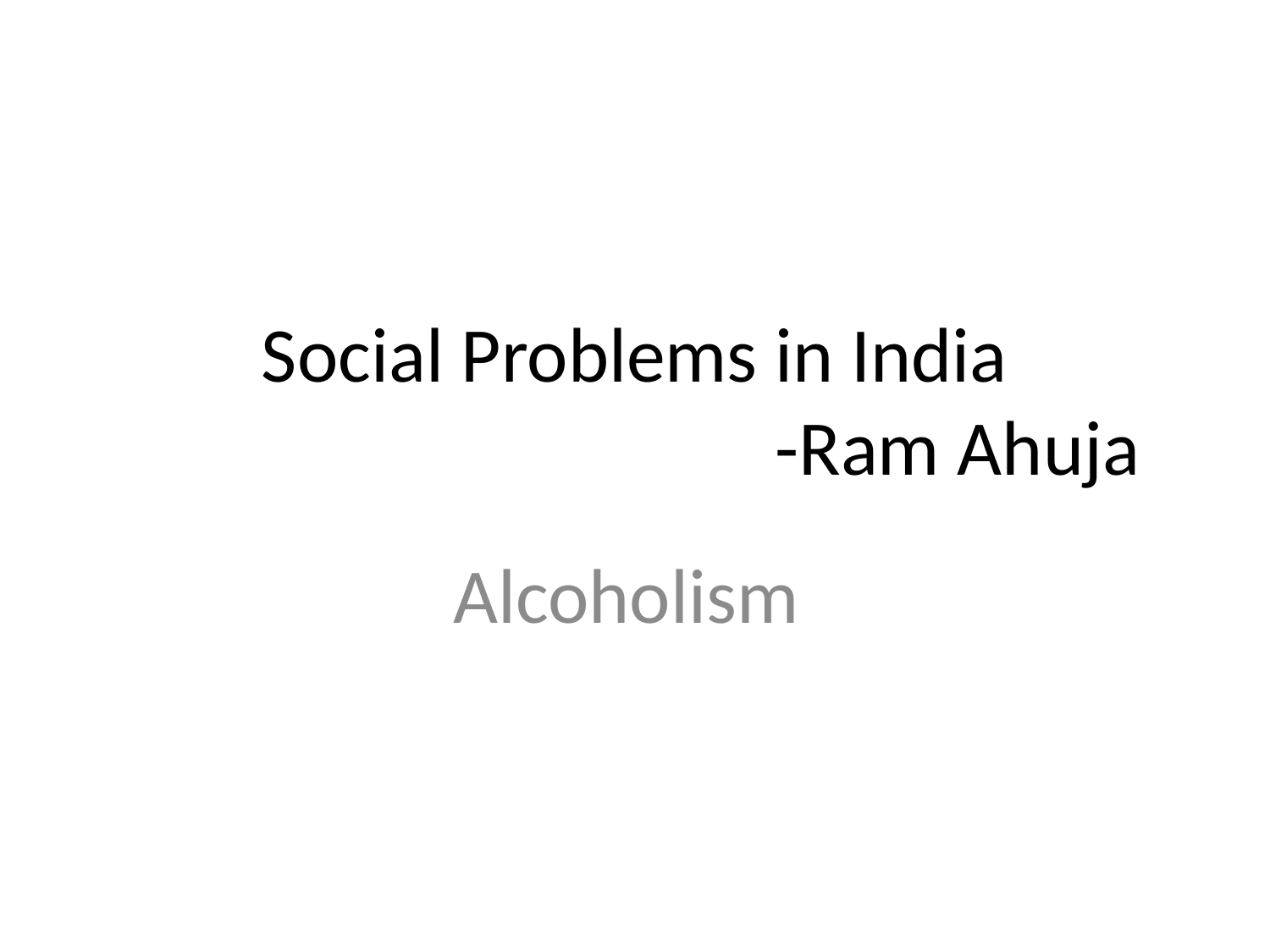

# Social Problems in India -Ram Ahuja
Alcoholism